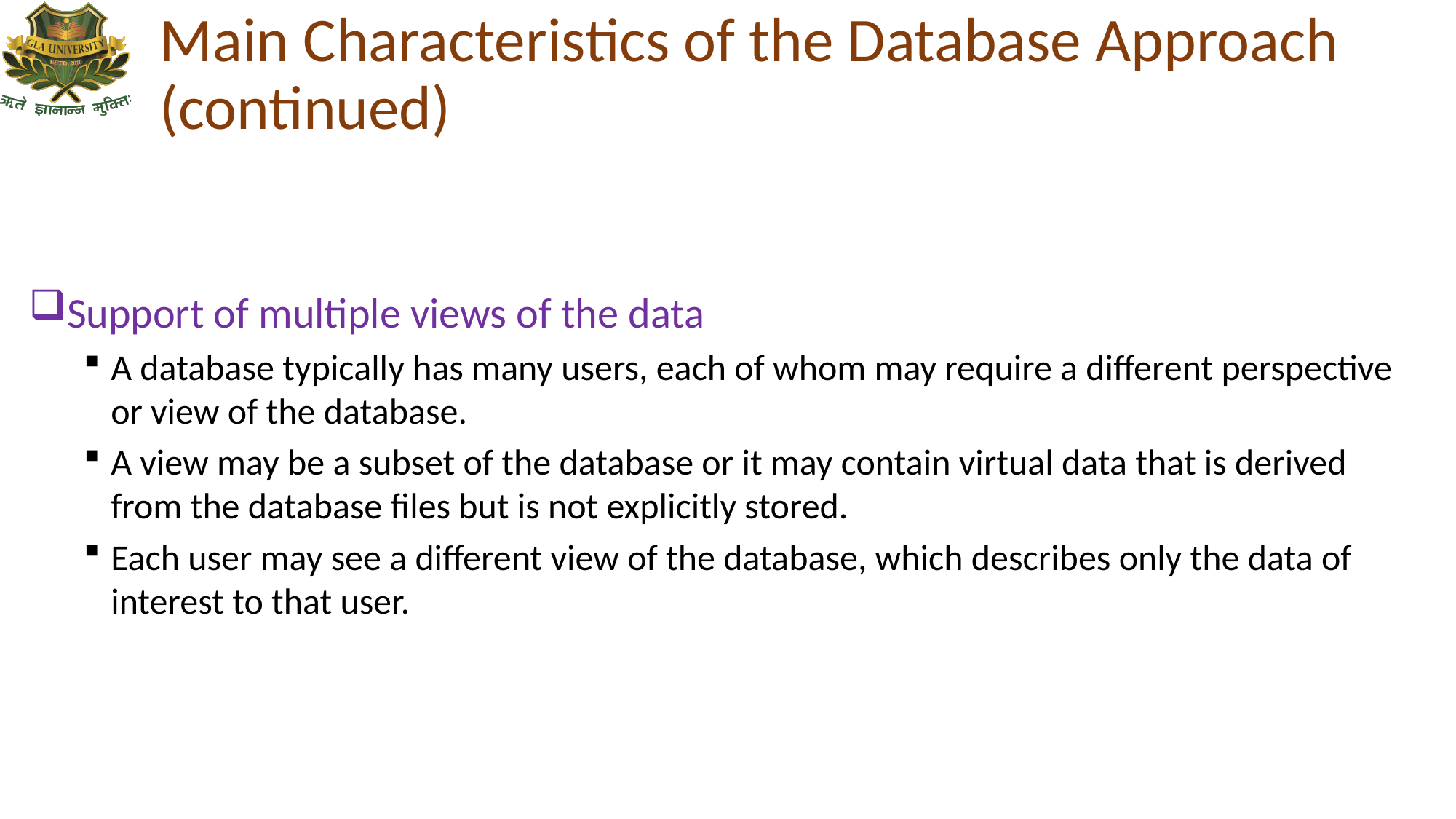

# Main Characteristics of the Database Approach (continued)
Support of multiple views of the data
A database typically has many users, each of whom may require a different perspective or view of the database.
A view may be a subset of the database or it may contain virtual data that is derived from the database files but is not explicitly stored.
Each user may see a different view of the database, which describes only the data of interest to that user.